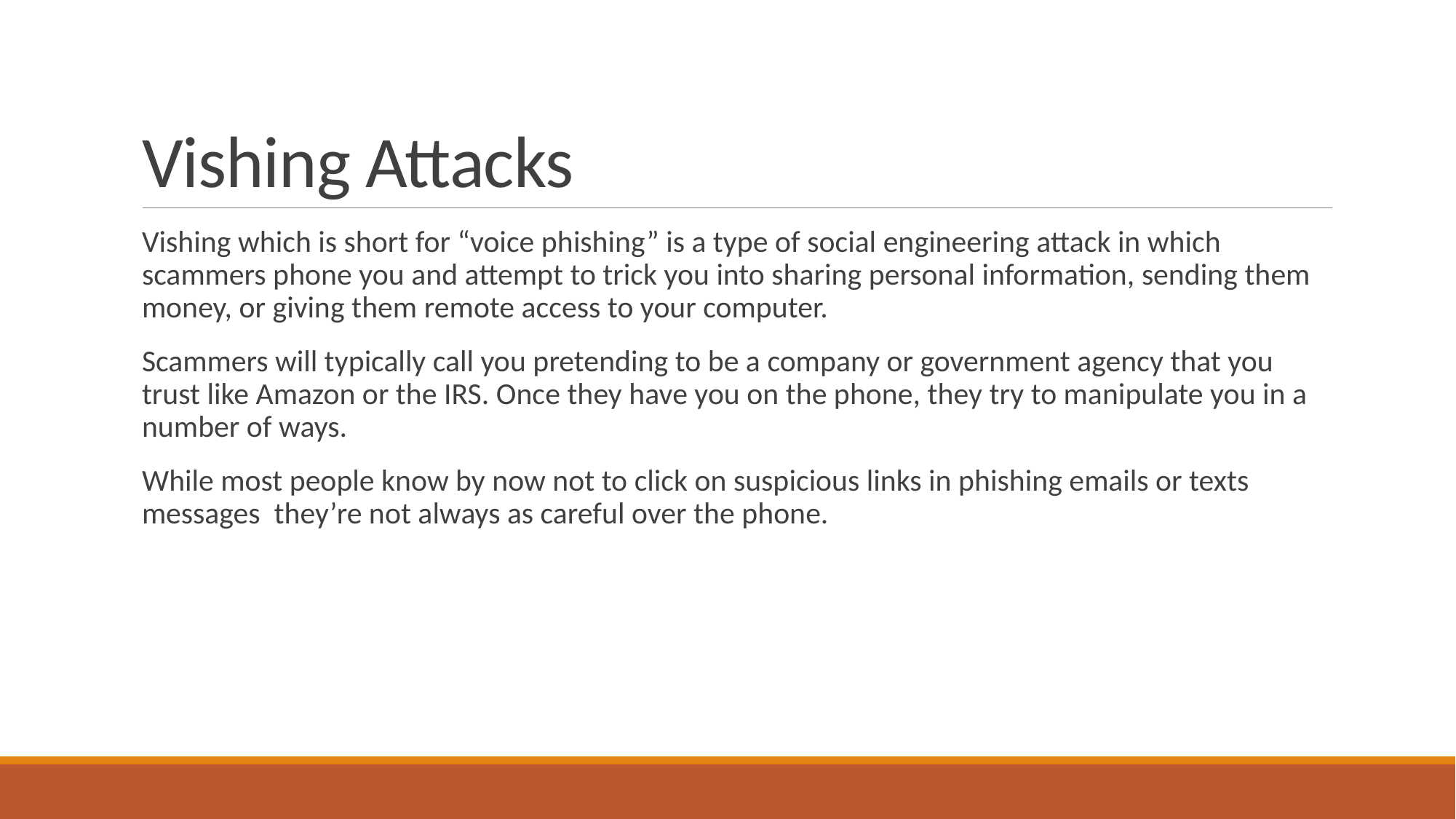

# Vishing Attacks
Vishing which is short for “voice phishing” is a type of social engineering attack in which scammers phone you and attempt to trick you into sharing personal information, sending them money, or giving them remote access to your computer.
Scammers will typically call you pretending to be a company or government agency that you trust like Amazon or the IRS. Once they have you on the phone, they try to manipulate you in a number of ways.
While most people know by now not to click on suspicious links in phishing emails or texts messages  they’re not always as careful over the phone.